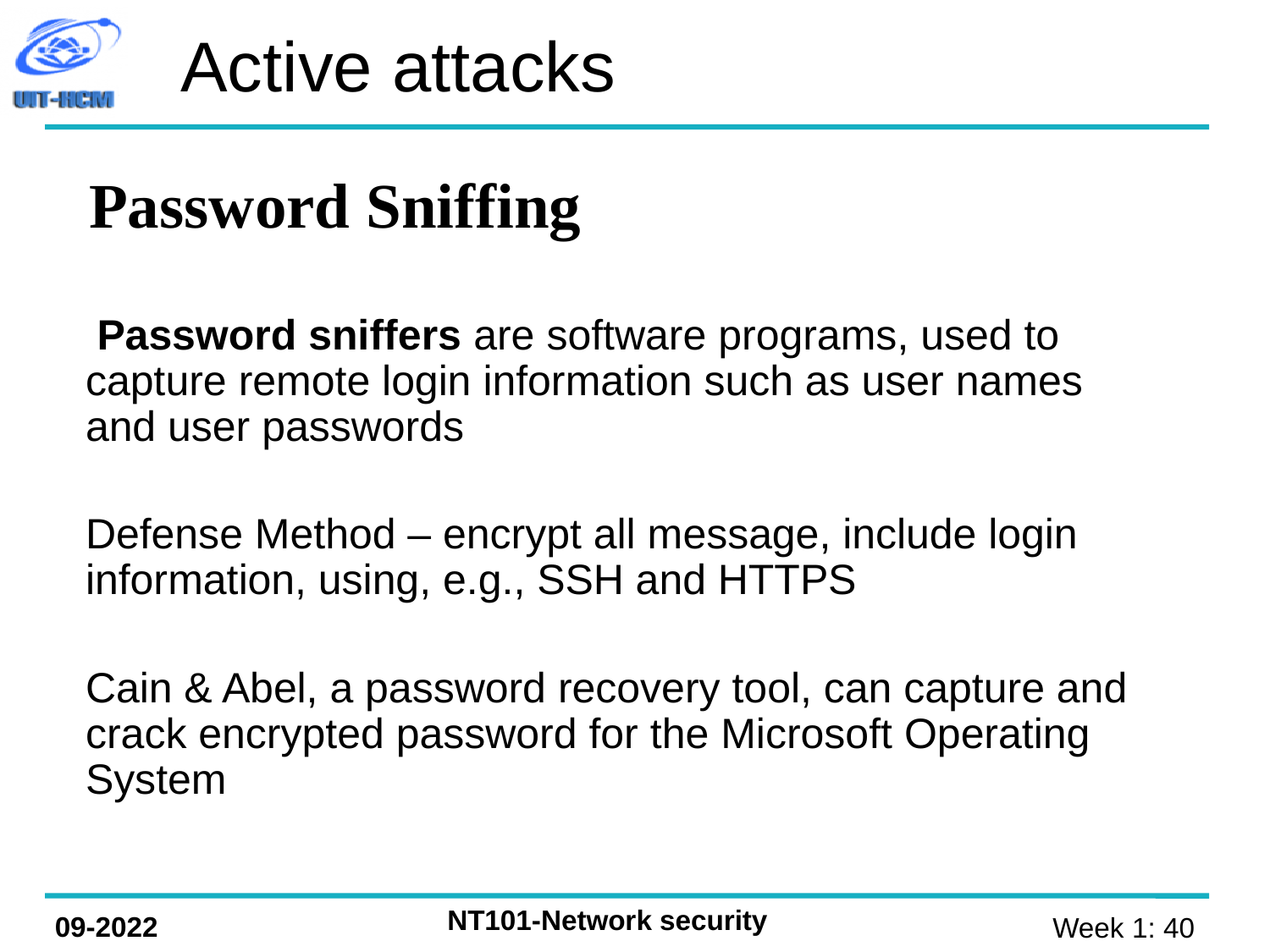

Active attacks
Password Sniffing
     Password sniffers are software programs, used to capture remote login information such as user names and user passwords

    	Defense Method – encrypt all message, include login information, using, e.g., SSH and HTTPS

    	Cain & Abel, a password recovery tool, can capture and crack encrypted password for the Microsoft Operating System